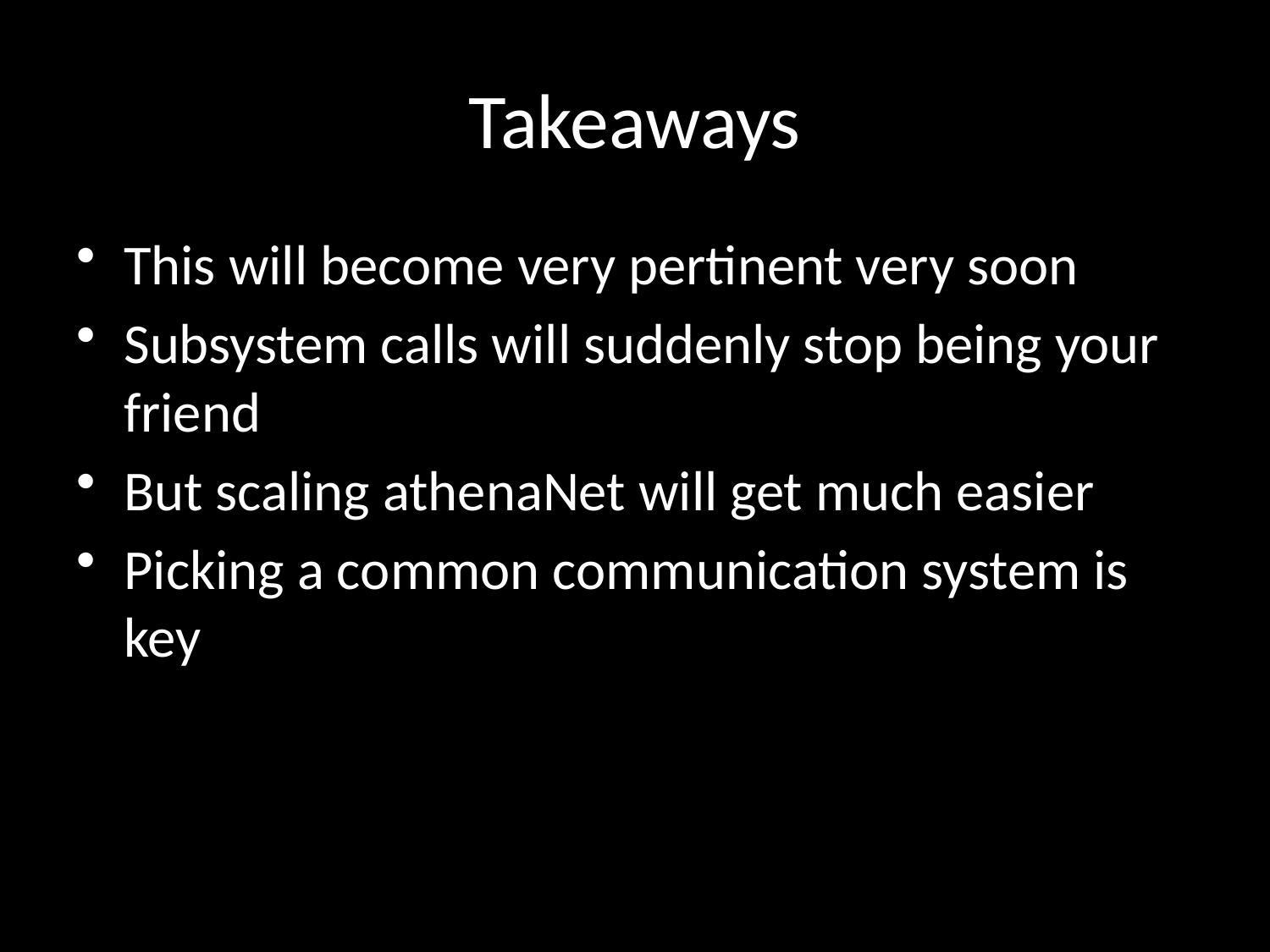

# Takeaways
This will become very pertinent very soon
Subsystem calls will suddenly stop being your friend
But scaling athenaNet will get much easier
Picking a common communication system is key